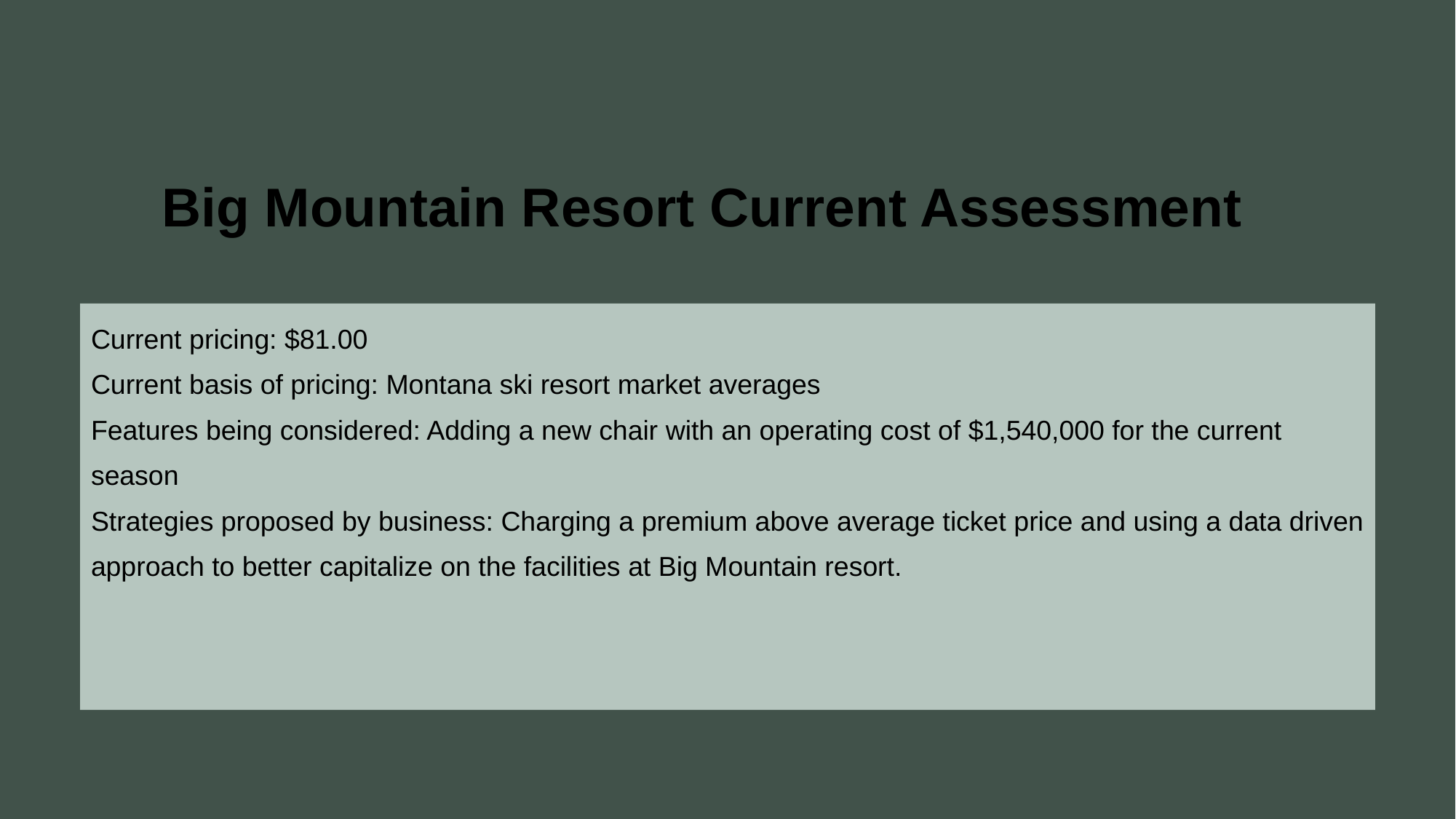

# Big Mountain Resort Current Assessment
Current pricing: $81.00
Current basis of pricing: Montana ski resort market averages
Features being considered: Adding a new chair with an operating cost of $1,540,000 for the current season
Strategies proposed by business: Charging a premium above average ticket price and using a data driven approach to better capitalize on the facilities at Big Mountain resort.